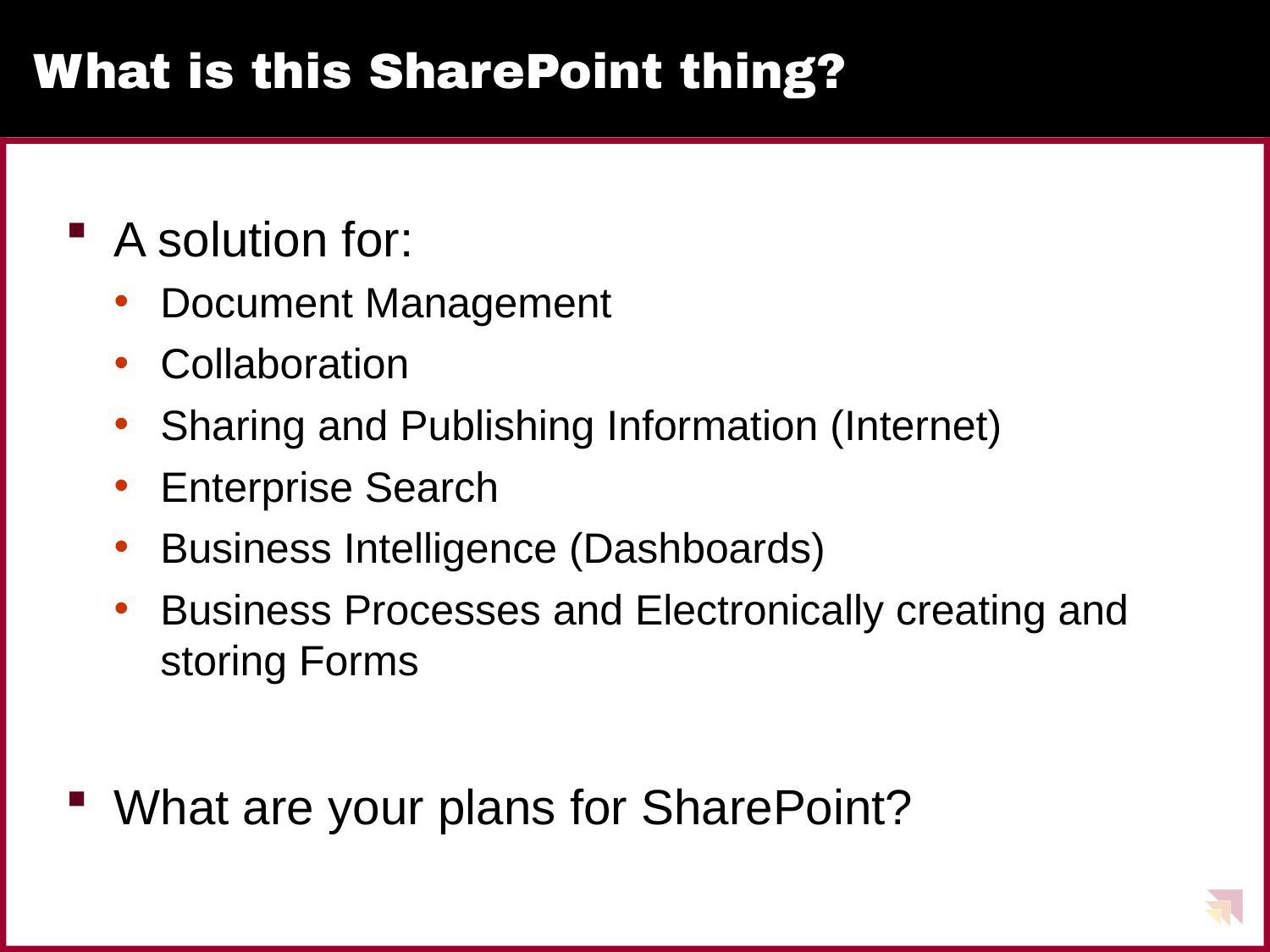

# What is this SharePoint thing?
A solution for:
Document Management
Collaboration
Sharing and Publishing Information (Internet)
Enterprise Search
Business Intelligence (Dashboards)
Business Processes and Electronically creating and storing Forms

What are your plans for SharePoint?